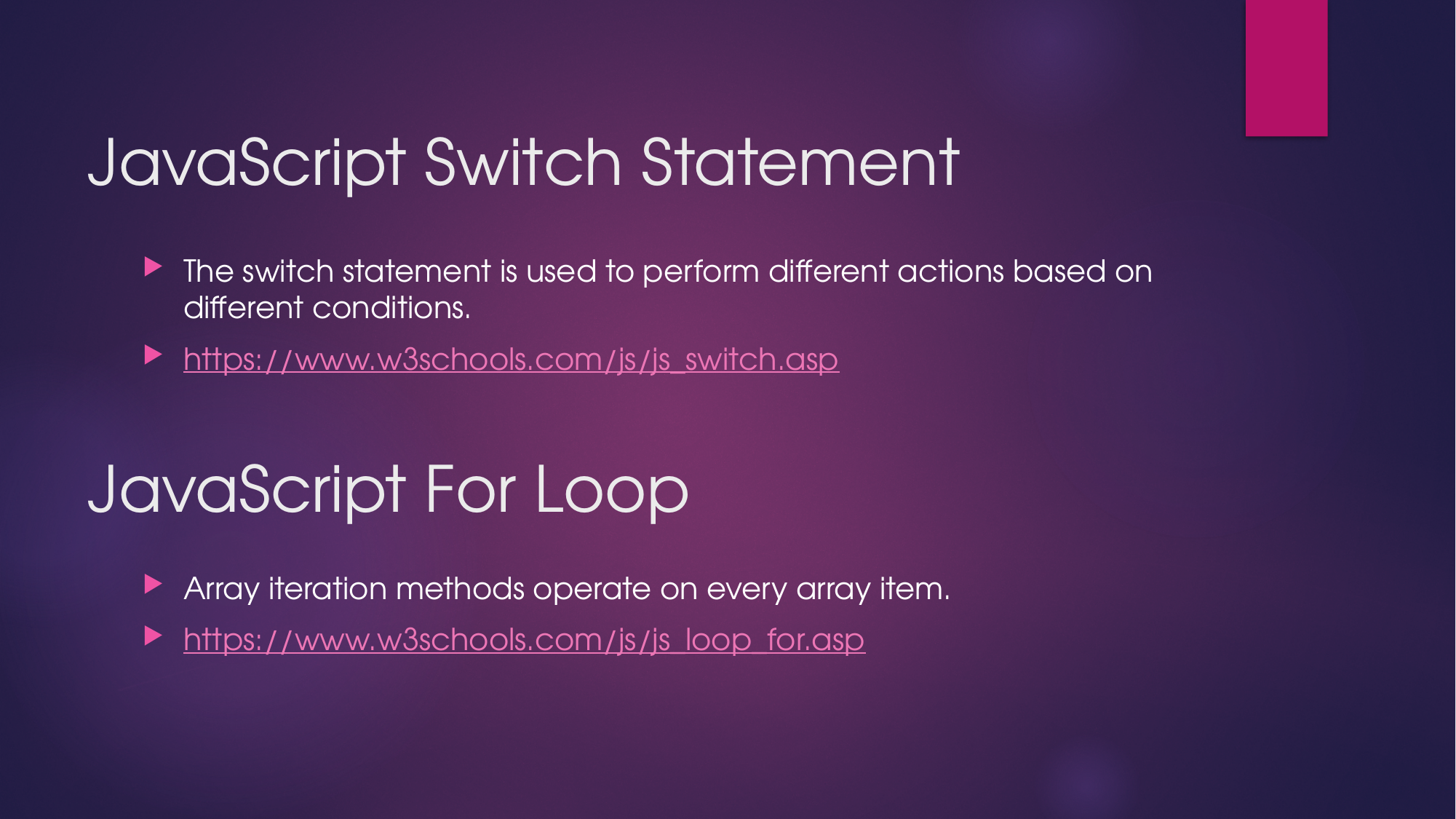

JavaScript Switch Statement
The switch statement is used to perform different actions based on different conditions.
https://www.w3schools.com/js/js_switch.asp
JavaScript For Loop
Array iteration methods operate on every array item.
https://www.w3schools.com/js/js_loop_for.asp